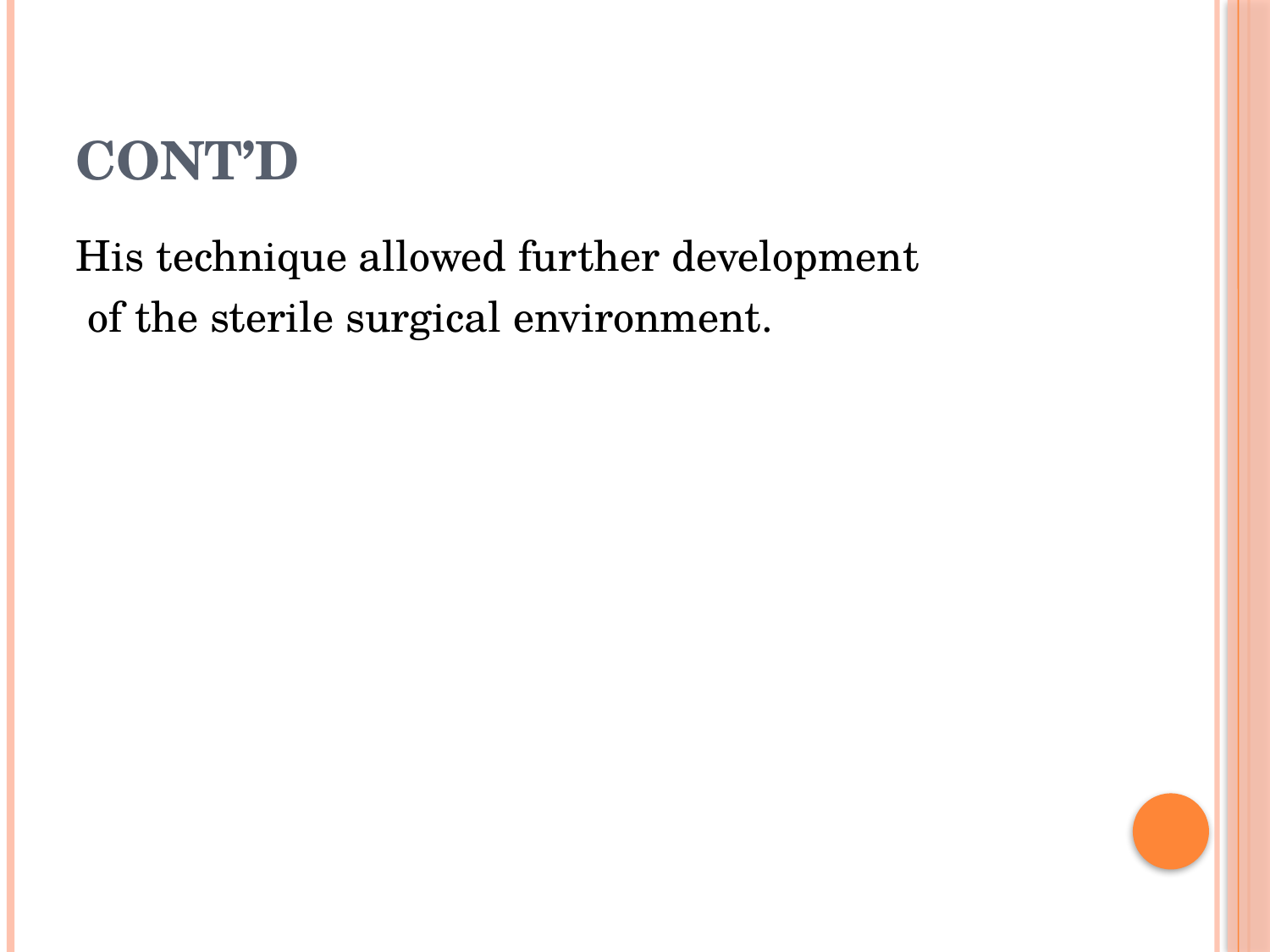

# Cont’d
His technique allowed further development
 of the sterile surgical environment.